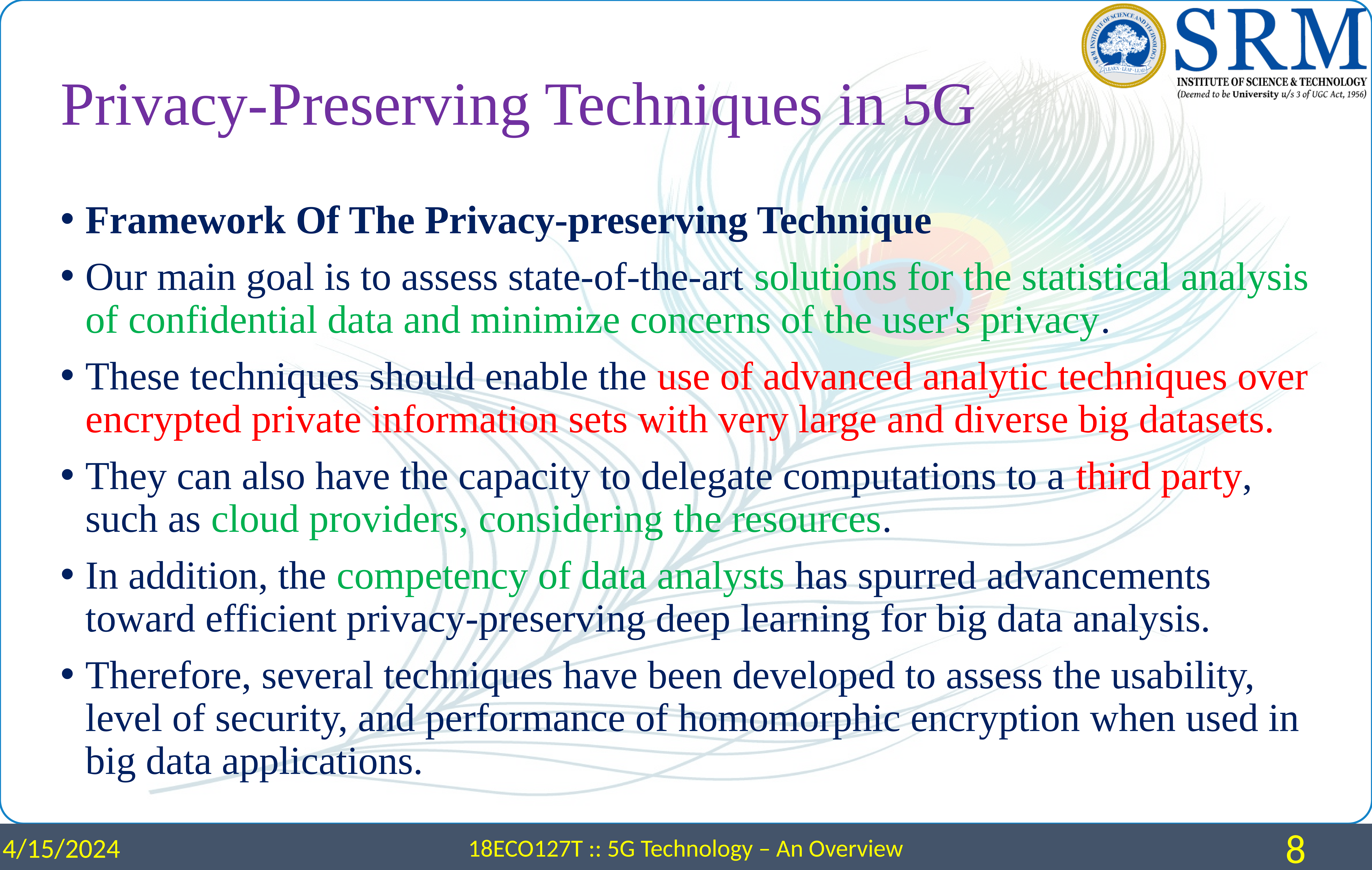

# Privacy-Preserving Techniques in 5G
Framework Of The Privacy-preserving Technique
Our main goal is to assess state-of-the-art solutions for the statistical analysis of confidential data and minimize concerns of the user's privacy.
These techniques should enable the use of advanced analytic techniques over encrypted private information sets with very large and diverse big datasets.
They can also have the capacity to delegate computations to a third party, such as cloud providers, considering the resources.
In addition, the competency of data analysts has spurred advancements toward efficient privacy-preserving deep learning for big data analysis.
Therefore, several techniques have been developed to assess the usability, level of security, and performance of homomorphic encryption when used in big data applications.
4/15/2024
18ECO127T :: 5G Technology – An Overview
8